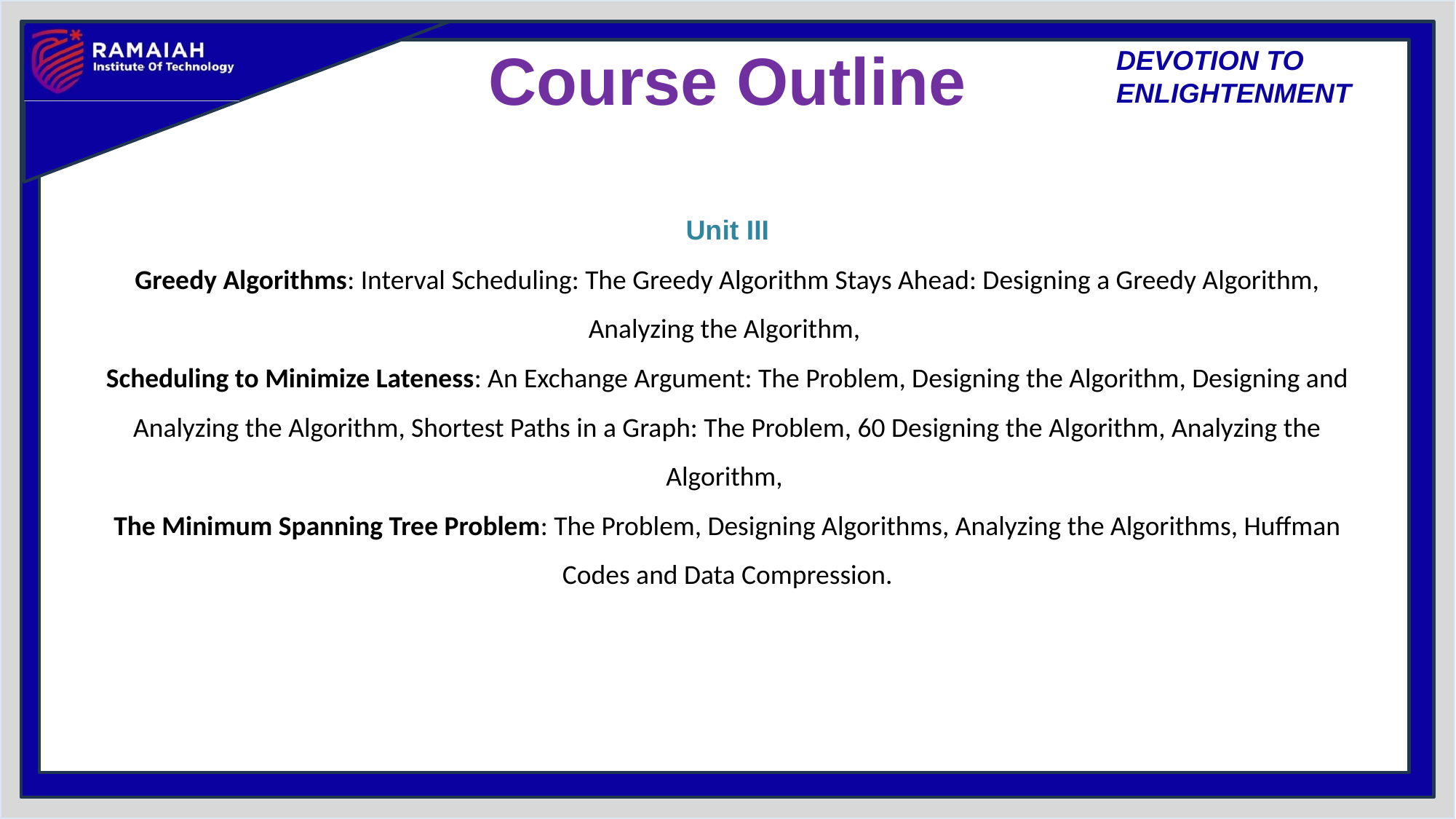

# Course Outline
Unit III
Greedy Algorithms: Interval Scheduling: The Greedy Algorithm Stays Ahead: Designing a Greedy Algorithm, Analyzing the Algorithm,
Scheduling to Minimize Lateness: An Exchange Argument: The Problem, Designing the Algorithm, Designing and Analyzing the Algorithm, Shortest Paths in a Graph: The Problem, 60 Designing the Algorithm, Analyzing the Algorithm,
The Minimum Spanning Tree Problem: The Problem, Designing Algorithms, Analyzing the Algorithms, Huffman Codes and Data Compression.